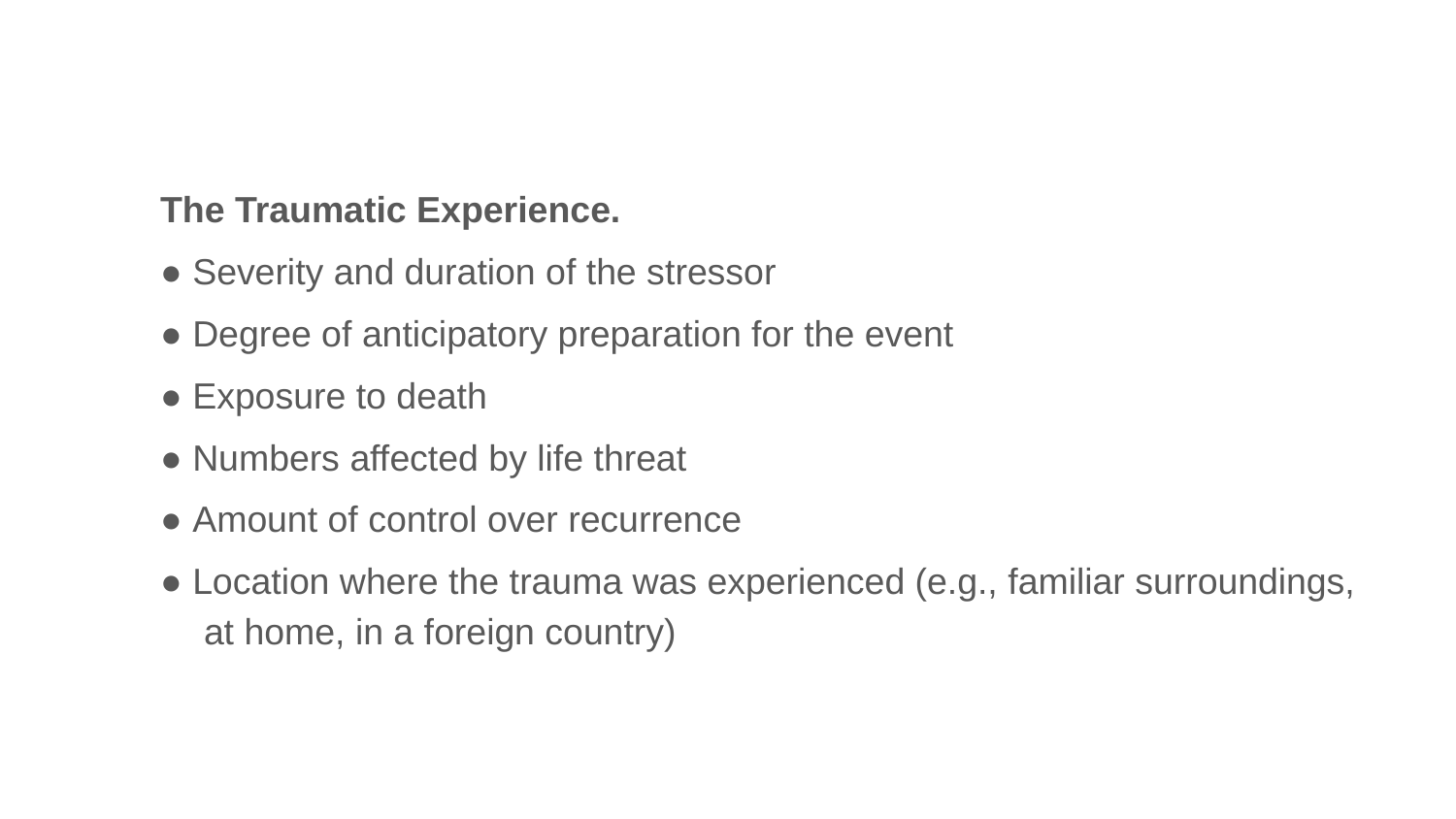

#
The Traumatic Experience.
● Severity and duration of the stressor
● Degree of anticipatory preparation for the event
● Exposure to death
● Numbers affected by life threat
● Amount of control over recurrence
● Location where the trauma was experienced (e.g., familiar surroundings, at home, in a foreign country)